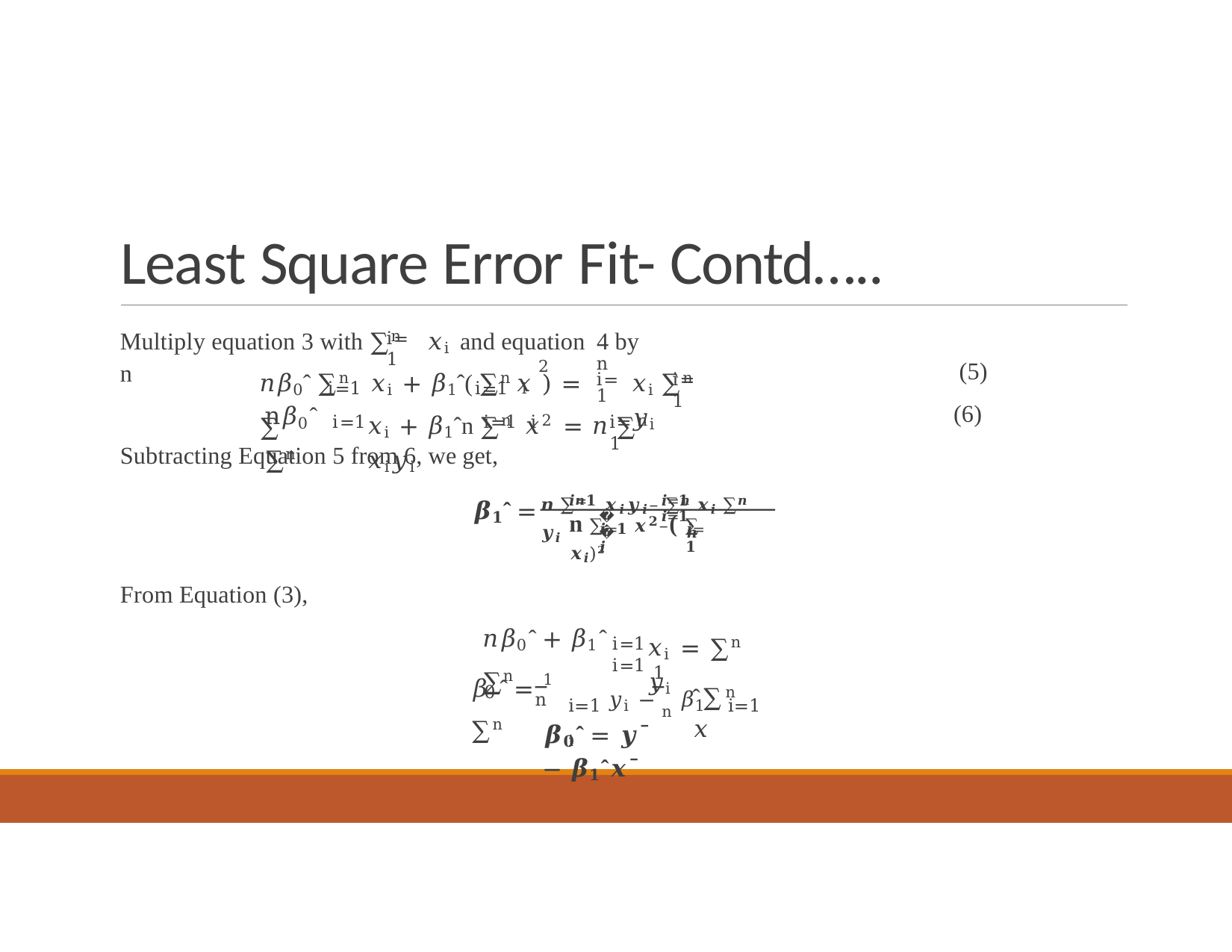

# Least Square Error Fit- Contd…..
Multiply equation 3 with ∑n	𝑥i and equation 4 by n
i=1
(5)
(6)
n  i=1
𝑛𝛽0ˆ ∑n	𝑥i + 𝛽1ˆ( ∑n	𝑥 )	= ∑
𝑥i ∑n	𝑦i
2
i=1	i=1	i
i=1
n𝛽0ˆ ∑n
𝑥i + 𝛽1ˆn ∑n	𝑥2 = 𝑛 ∑n	𝑥i𝑦i
i=1	i=1	i
i=1
Subtracting Equation 5 from 6, we get,
𝒏 ∑𝒏	𝒙𝒊𝒚𝒊– ∑𝒏	𝒙𝒊 ∑𝒏	𝒚𝒊
𝜷𝟏ˆ =
𝒊=𝟏
𝒏
𝒊=𝟏	𝒊=𝟏
𝒏
n ∑	𝒙𝟐–( ∑	𝒙𝒊)𝟐

𝒊=𝟏  𝒊
𝒊=𝟏
From Equation (3),
𝑛𝛽0ˆ + 𝛽1ˆ ∑n
𝑥i = ∑n	𝑦i
i=1	i=1
1
𝛽 ˆ = 1 ∑n
ˆ∑n	𝑥
i=1 𝑦i − n 𝛽1	i=1	i
0

n
𝜷𝟎ˆ = 𝒚¯ − 𝜷𝟏ˆ𝒙¯